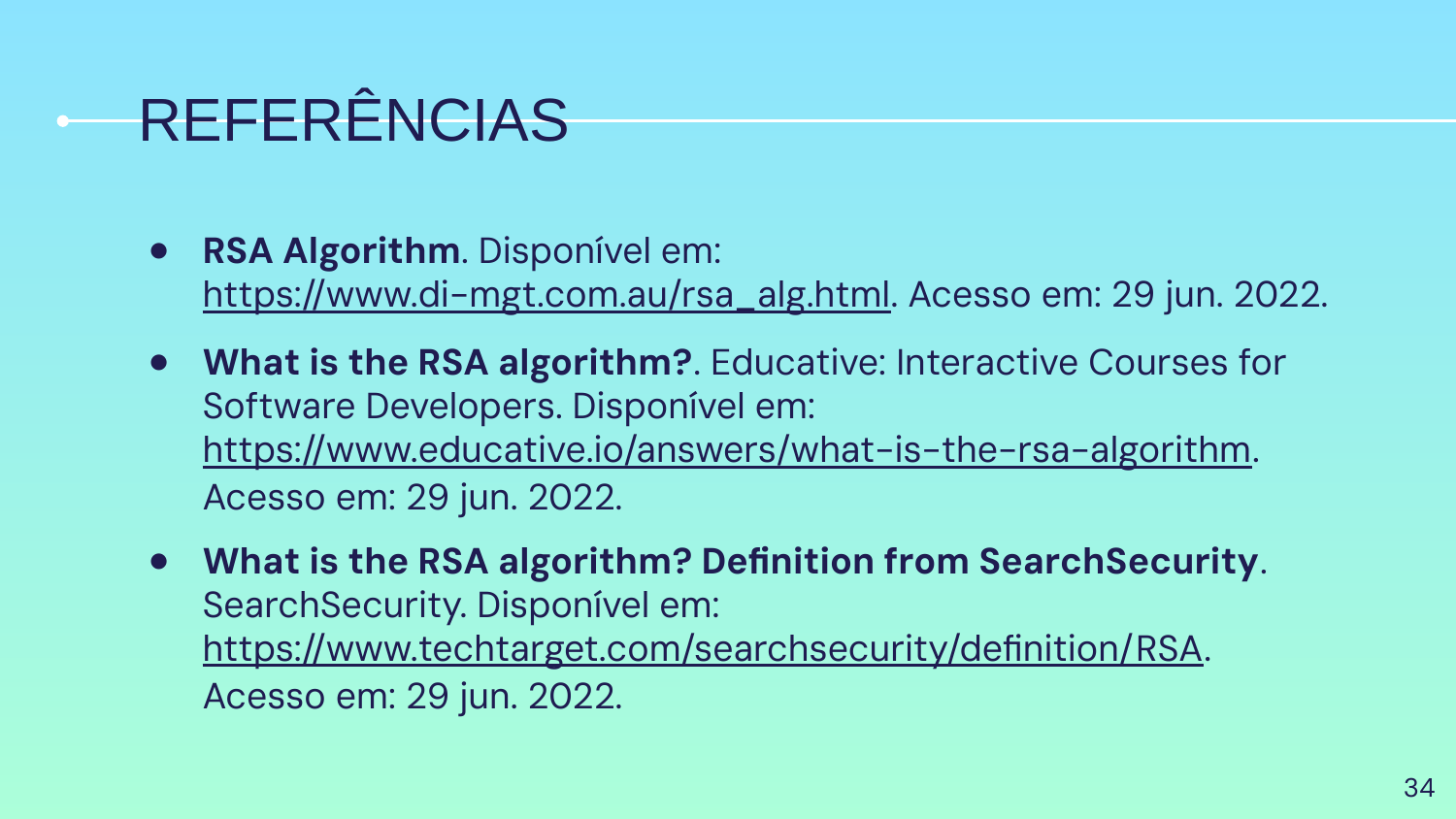

# REFERÊNCIAS
RSA Algorithm. Disponível em: https://www.di-mgt.com.au/rsa_alg.html. Acesso em: 29 jun. 2022.
What is the RSA algorithm?. Educative: Interactive Courses for Software Developers. Disponível em: https://www.educative.io/answers/what-is-the-rsa-algorithm. Acesso em: 29 jun. 2022.
What is the RSA algorithm? Definition from SearchSecurity. SearchSecurity. Disponível em: https://www.techtarget.com/searchsecurity/definition/RSA. Acesso em: 29 jun. 2022.
34